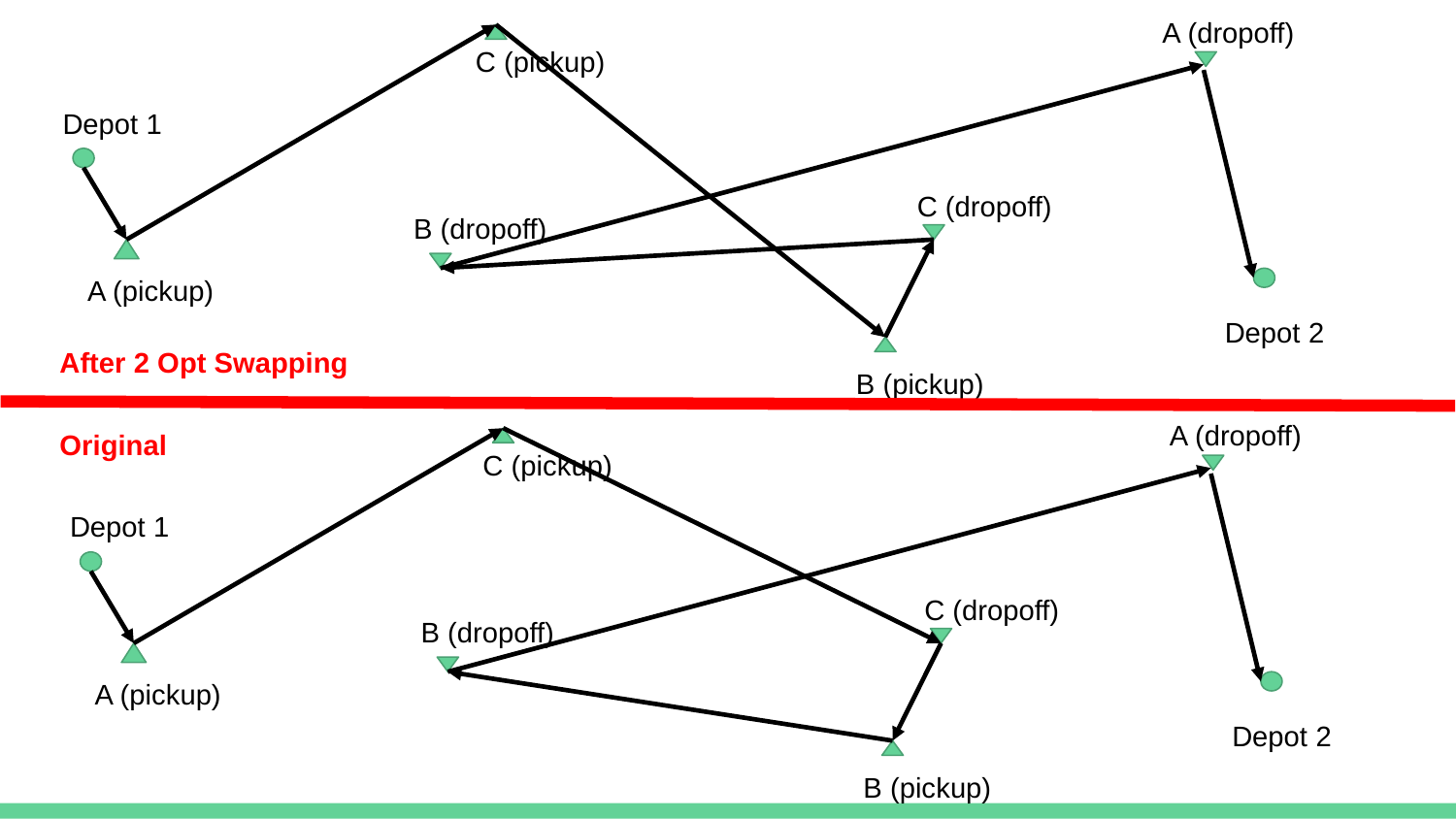

A (dropoff)

C (pickup)

Depot 1

C (dropoff)
B (dropoff)

A (pickup)

Depot 2
After 2 Opt Swapping

B (pickup)
A (dropoff)
Original

C (pickup)

Depot 1

C (dropoff)
B (dropoff)

A (pickup)

Depot 2

B (pickup)